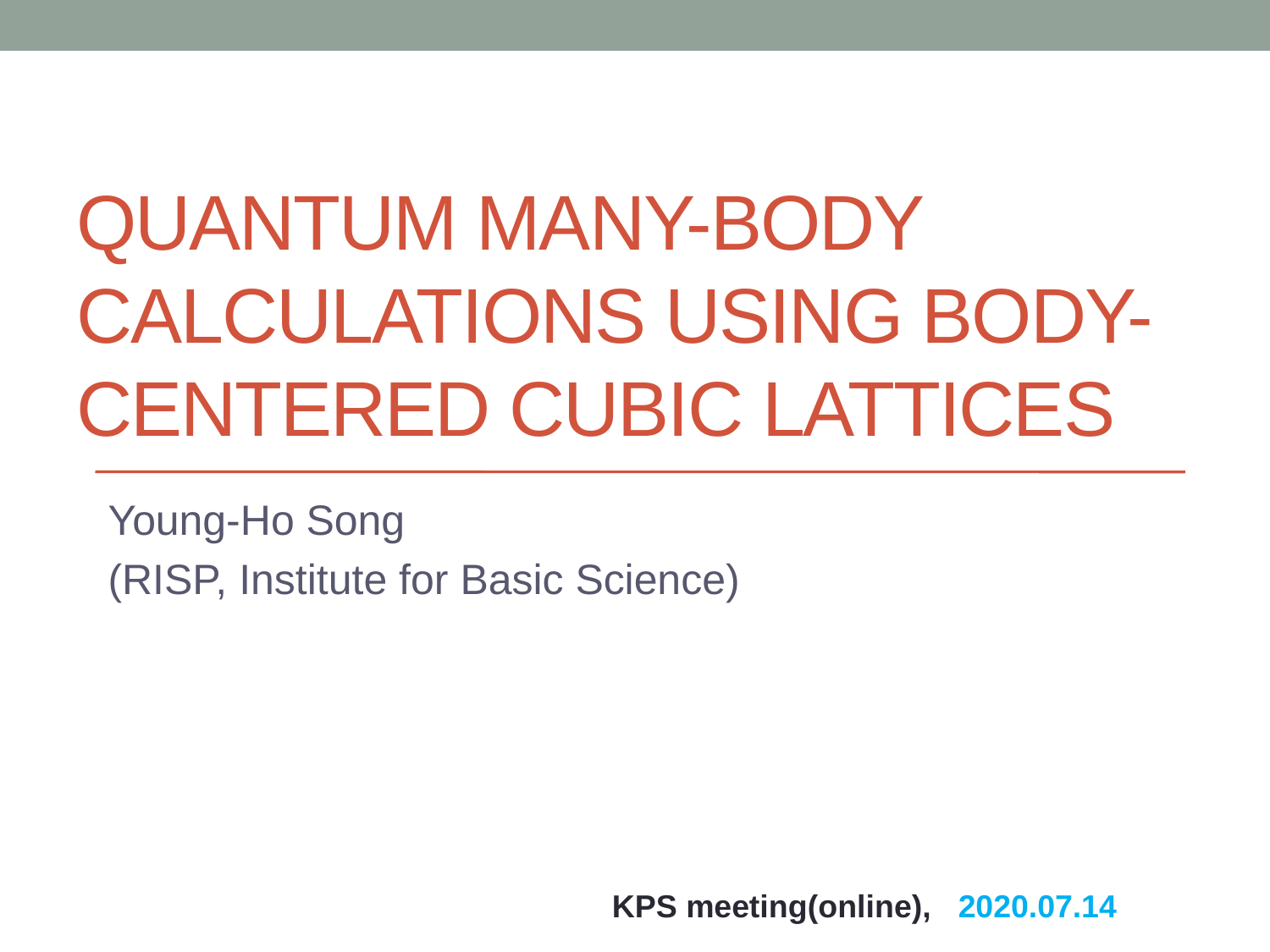

# Quantum Many-Body Calculations using Body-Centered Cubic Lattices
Young-Ho Song
(RISP, Institute for Basic Science)

KPS meeting(online),   2020.07.14